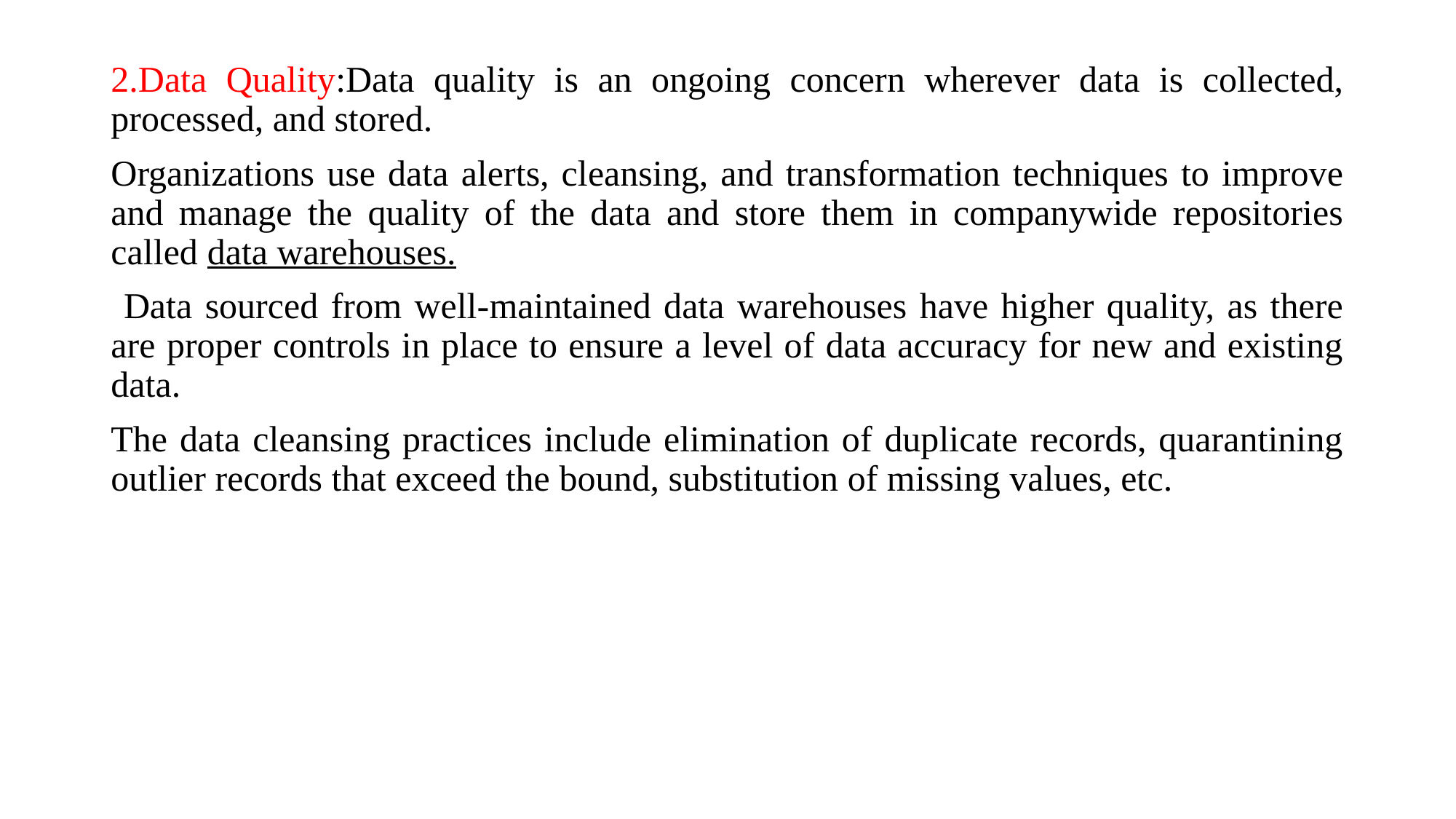

2.Data Quality:Data quality is an ongoing concern wherever data is collected, processed, and stored.
Organizations use data alerts, cleansing, and transformation techniques to improve and manage the quality of the data and store them in companywide repositories called data warehouses.
 Data sourced from well-maintained data warehouses have higher quality, as there are proper controls in place to ensure a level of data accuracy for new and existing data.
The data cleansing practices include elimination of duplicate records, quarantining outlier records that exceed the bound, substitution of missing values, etc.